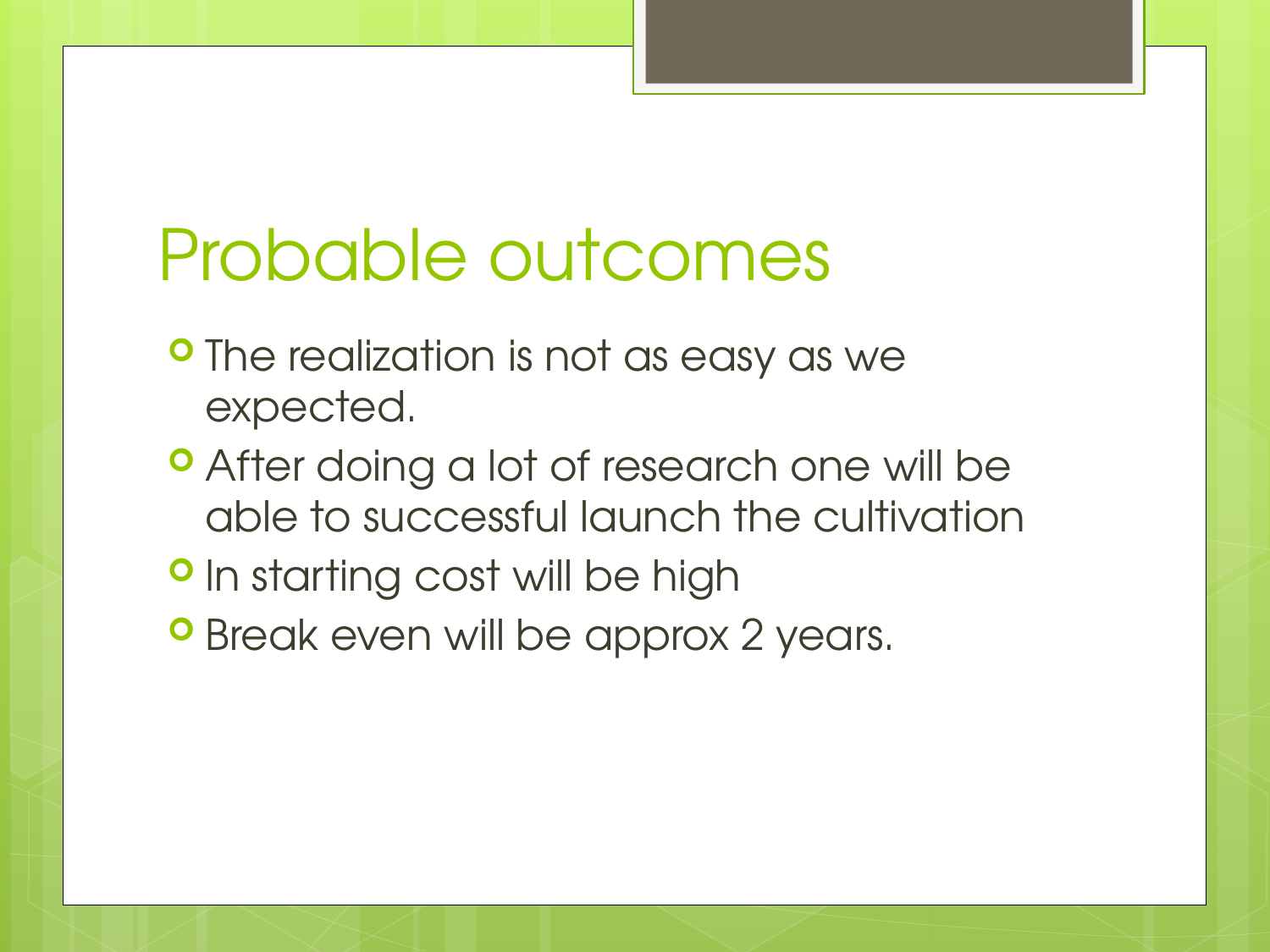

# Probable outcomes
The realization is not as easy as we expected.
After doing a lot of research one will be able to successful launch the cultivation
In starting cost will be high
Break even will be approx 2 years.